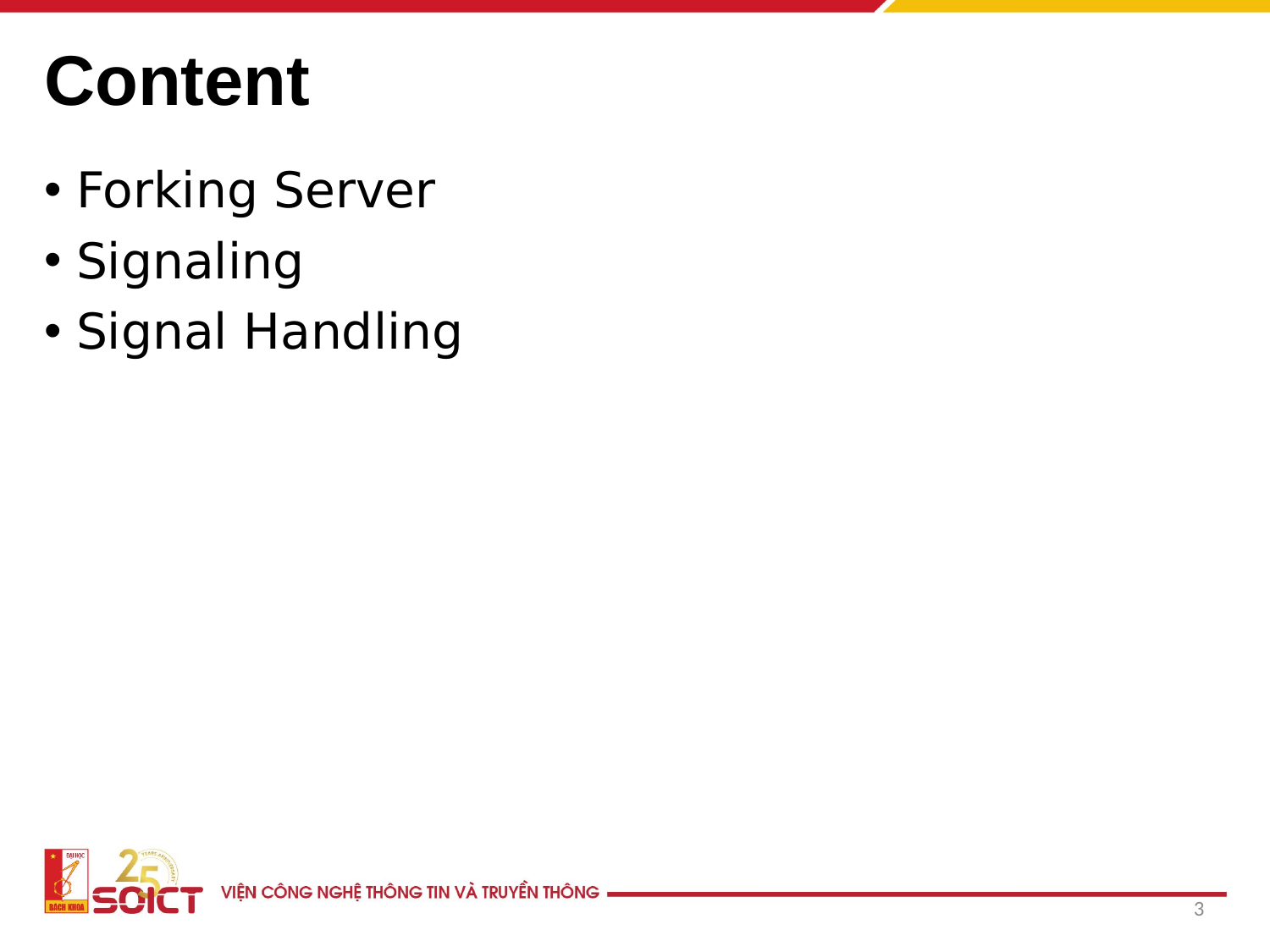

# Content
Forking Server
Signaling
Signal Handling

3